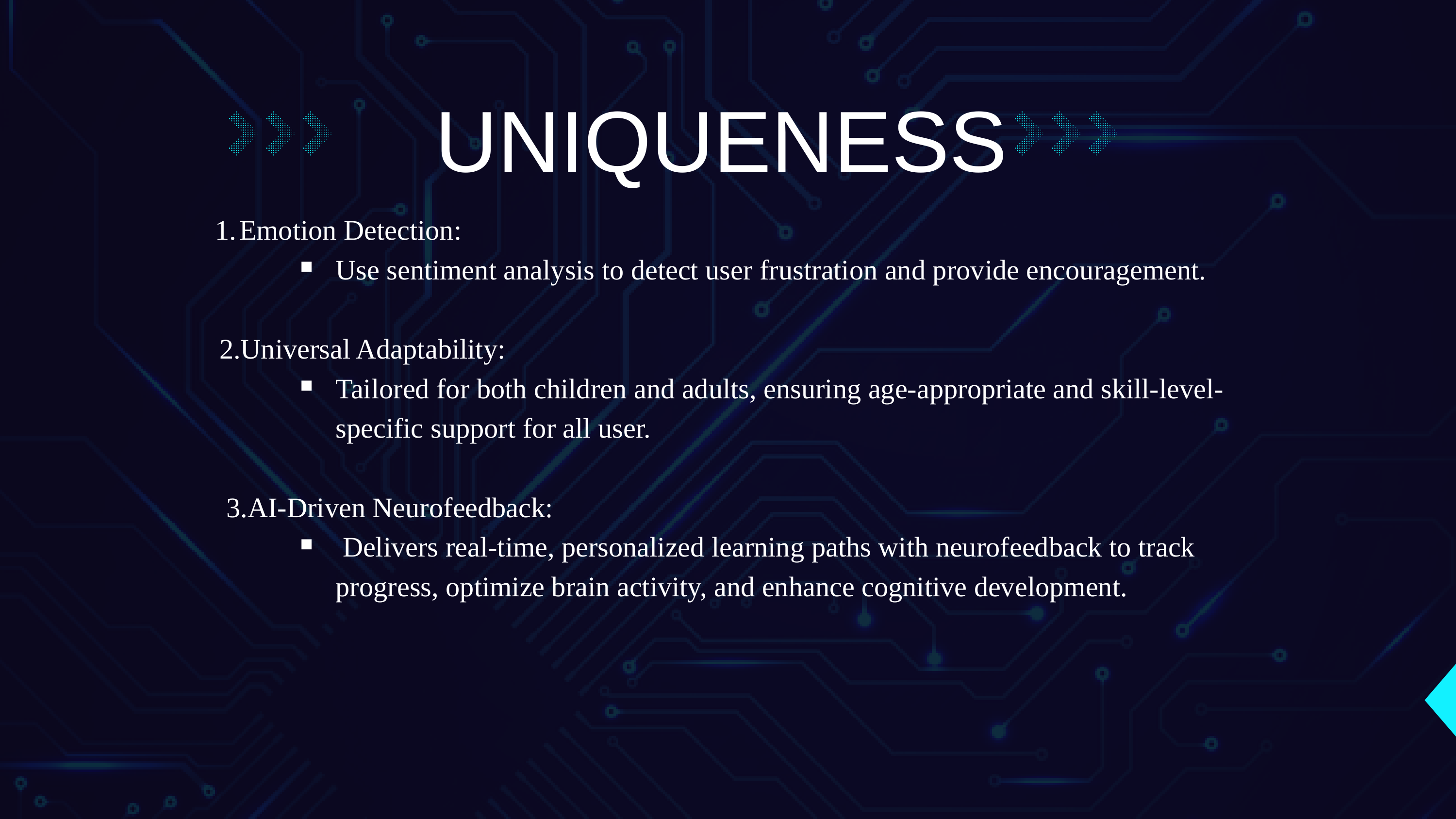

UNIQUENESS

Emotion Detection:
Use sentiment analysis to detect user frustration and provide encouragement.

    2.Universal Adaptability:
Tailored for both children and adults, ensuring age-appropriate and skill-level-specific support for all user.

     3.AI-Driven Neurofeedback:
 Delivers real-time, personalized learning paths with neurofeedback to track progress, optimize brain activity, and enhance cognitive development.